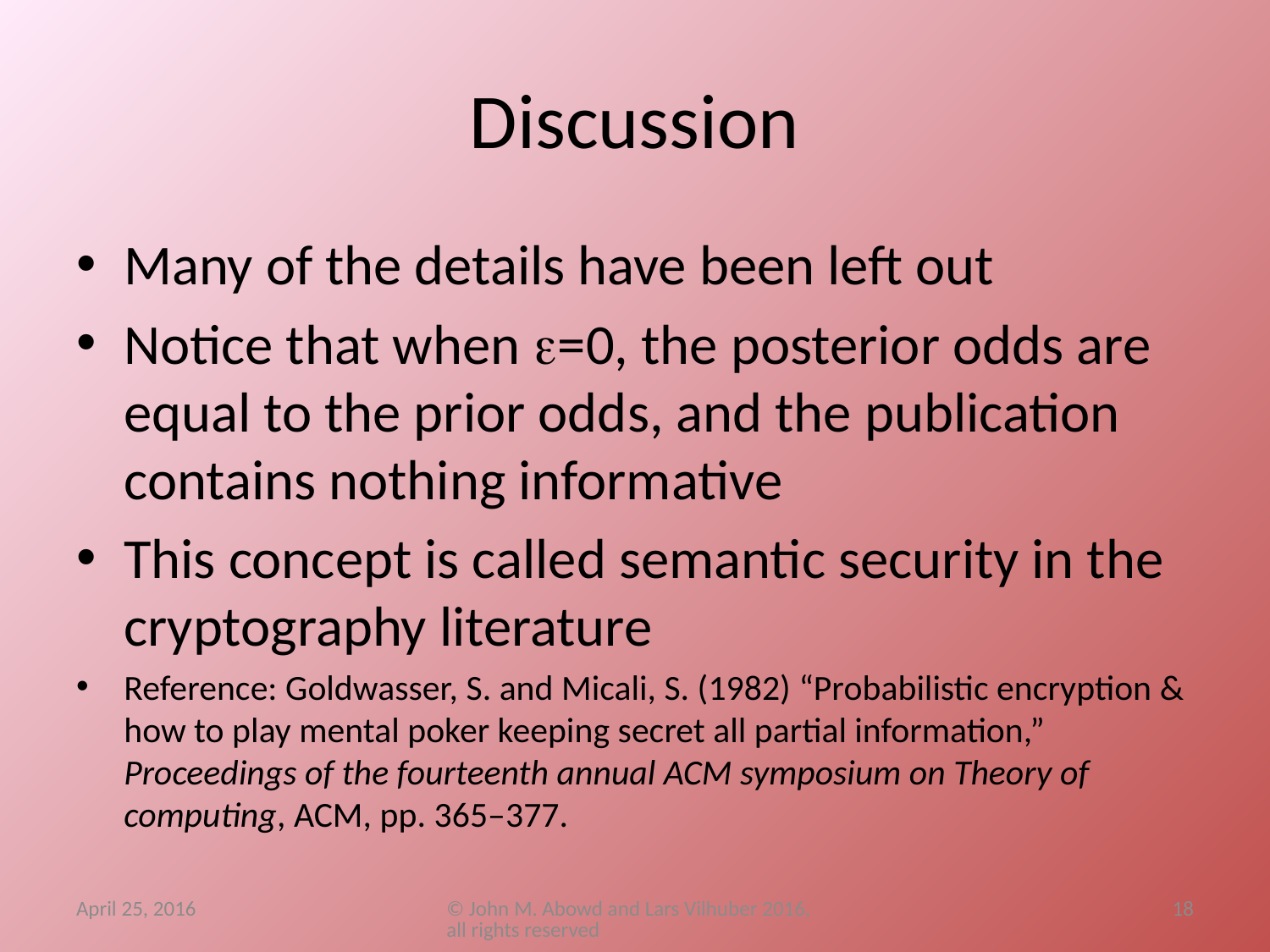

# Discussion
Many of the details have been left out
Notice that when ε=0, the posterior odds are equal to the prior odds, and the publication contains nothing informative
This concept is called semantic security in the cryptography literature
Reference: Goldwasser, S. and Micali, S. (1982) “Probabilistic encryption & how to play mental poker keeping secret all partial information,” Proceedings of the fourteenth annual ACM symposium on Theory of computing, ACM, pp. 365–377.
April 25, 2016
© John M. Abowd and Lars Vilhuber 2016, all rights reserved
18